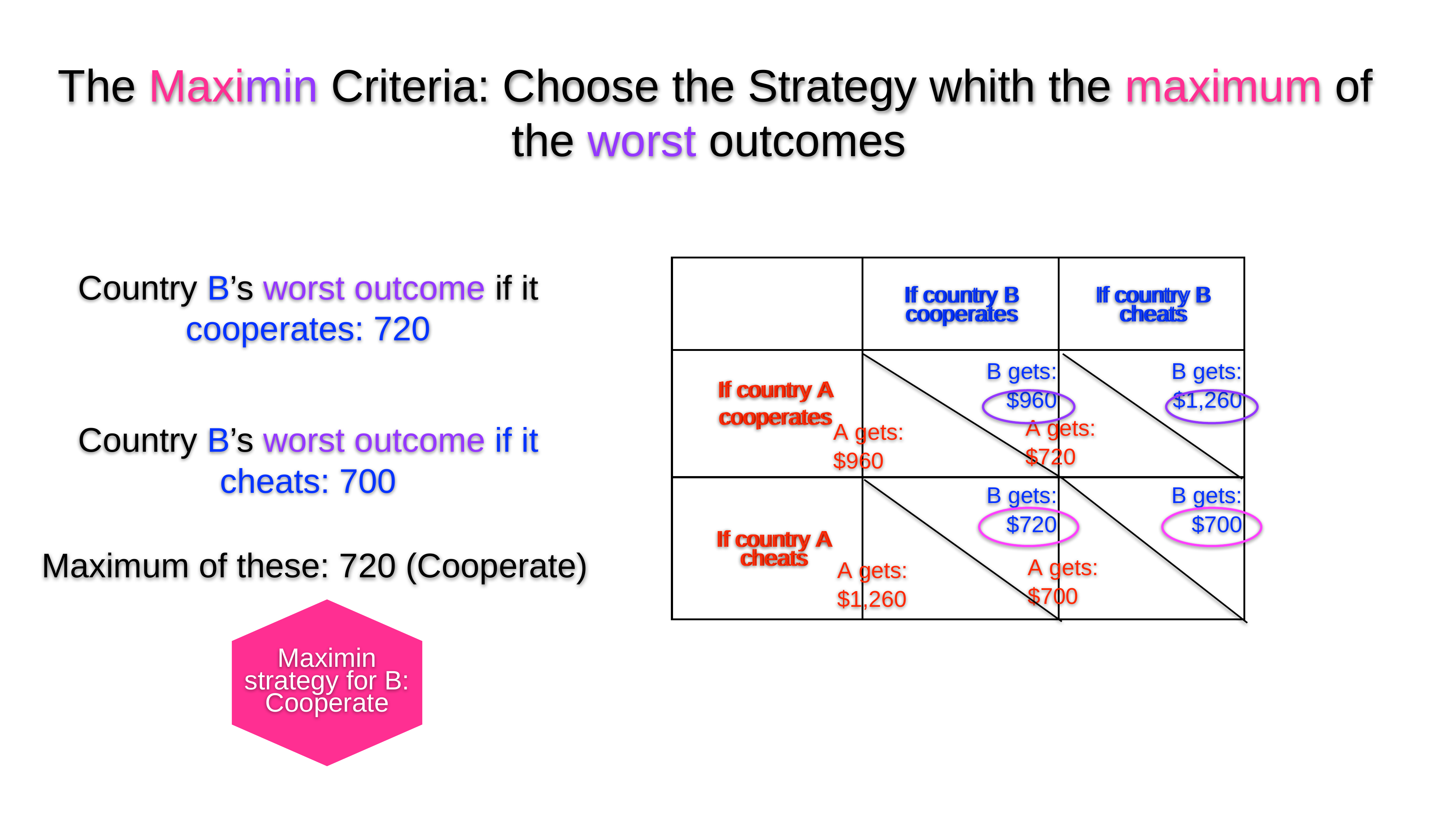

The Maximin Criteria: Choose the Strategy whith the maximum of the worst outcomes
Country B’s worst outcome if it cooperates: 720
|  |  |  |
| --- | --- | --- |
|  |  |  |
|  |  |  |
If country B cooperates
If country B cheats
If country B cheats
If country B cooperates
B gets:
$960
B gets:
$1,260

If country A cooperates
If country A cooperates

Country B’s worst outcome if it cheats: 700
A gets:
$720
A gets:
$960
B gets:
$720
B gets:
$700

If country A cheats
If country A cheats
Maximum of these: 720 (Cooperate)
A gets:
$700
A gets:
$1,260

Maximin strategy for B: Cooperate